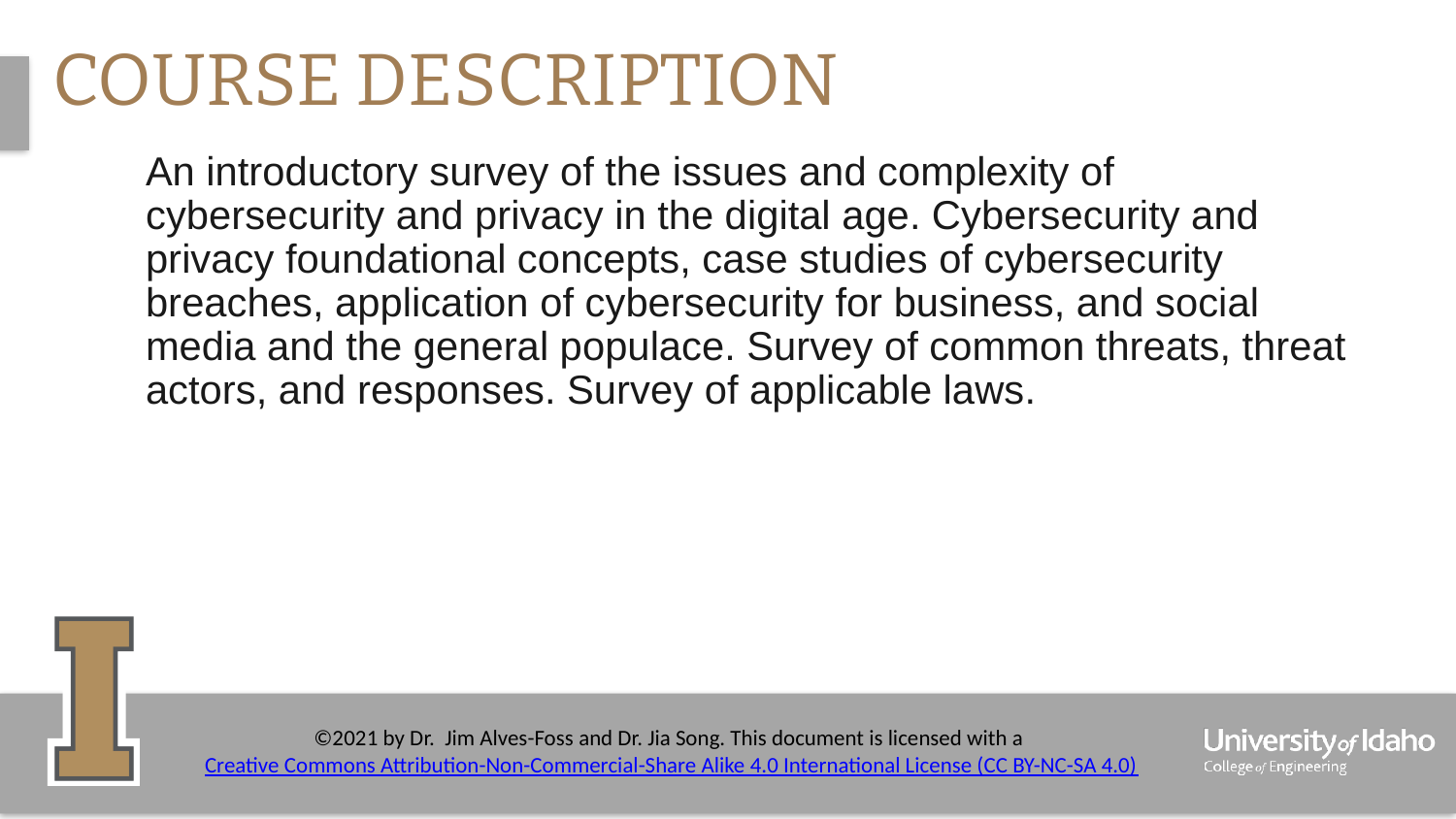

# Course Description
An introductory survey of the issues and complexity of cybersecurity and privacy in the digital age. Cybersecurity and privacy foundational concepts, case studies of cybersecurity breaches, application of cybersecurity for business, and social media and the general populace. Survey of common threats, threat actors, and responses. Survey of applicable laws.